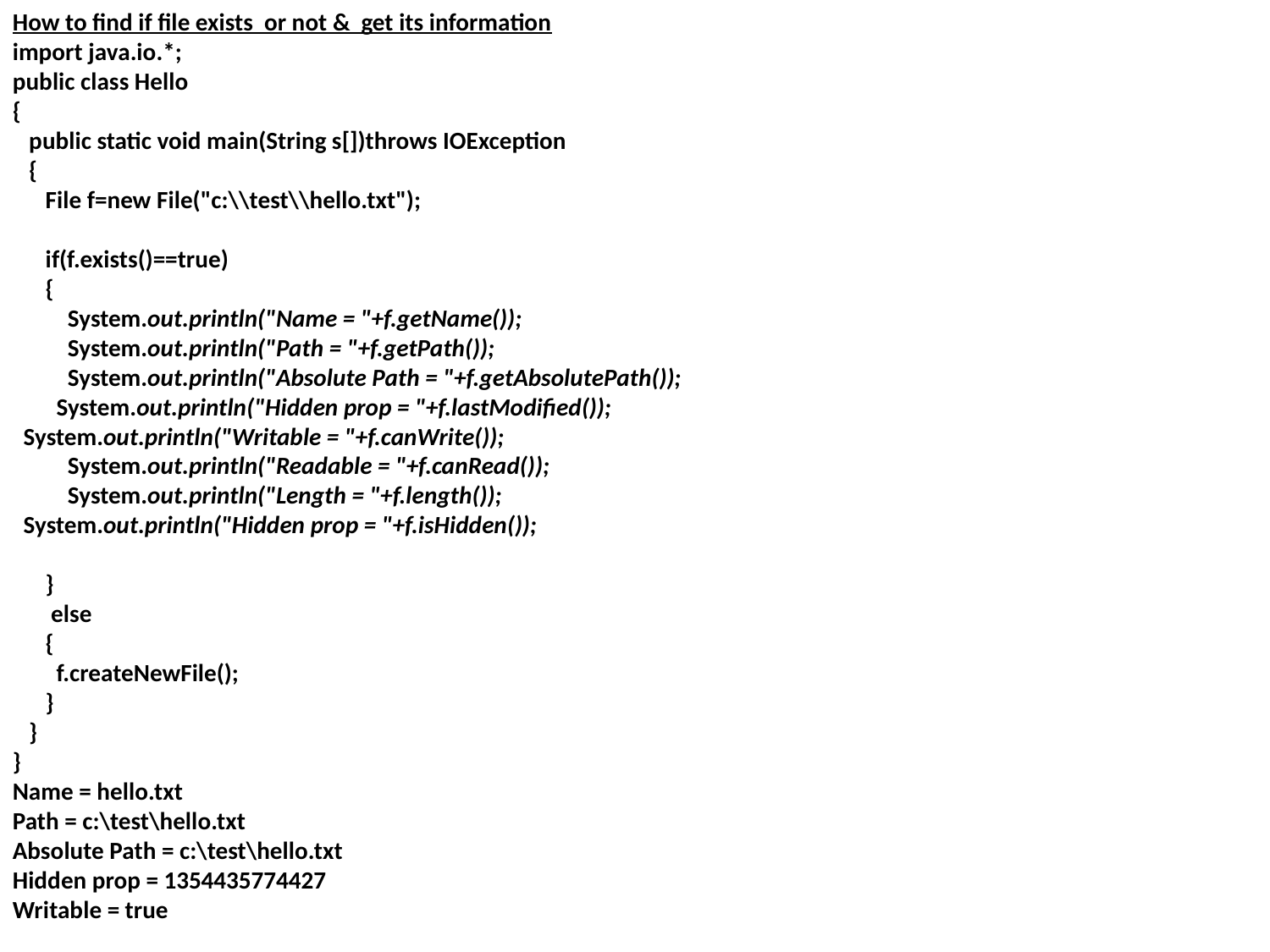

How to find if file exists  or not &  get its information
import java.io.*;
public class Hello
{
   public static void main(String s[])throws IOException
   {
      File f=new File("c:\\test\\hello.txt");

      if(f.exists()==true)
      {
          System.out.println("Name = "+f.getName());
          System.out.println("Path = "+f.getPath());
          System.out.println("Absolute Path = "+f.getAbsolutePath());
        System.out.println("Hidden prop = "+f.lastModified());
  System.out.println("Writable = "+f.canWrite());
          System.out.println("Readable = "+f.canRead());
          System.out.println("Length = "+f.length());
  System.out.println("Hidden prop = "+f.isHidden());

      }
       else
      {
        f.createNewFile();
      }
   }
}
Name = hello.txt
Path = c:\test\hello.txt
Absolute Path = c:\test\hello.txt
Hidden prop = 1354435774427
Writable = true